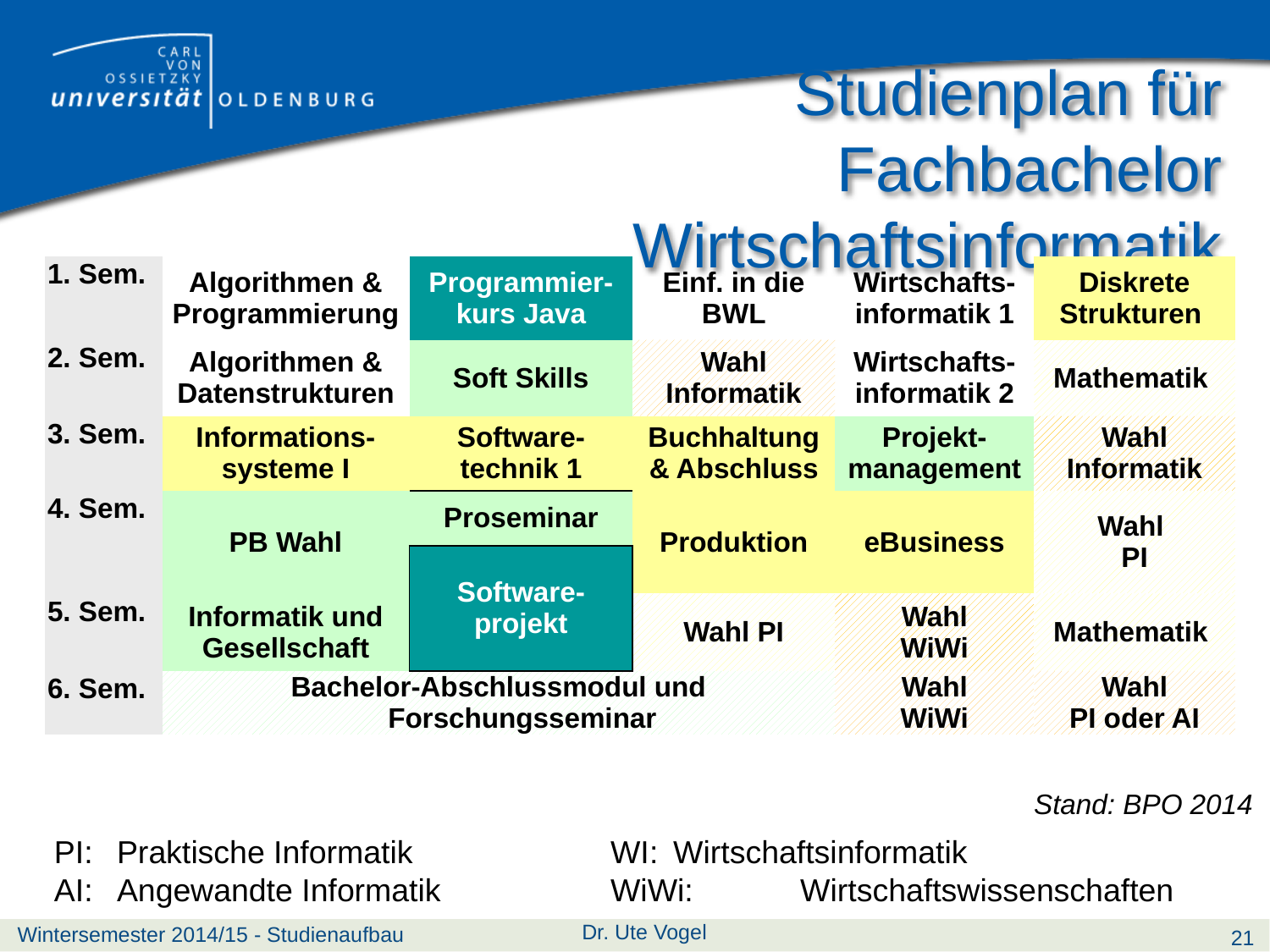

# Studienplan für Fachbachelor Wirtschaftsinformatik
| 1. Sem. | Algorithmen & Programmierung | Programmier-kurs Java | Einf. in die BWL | Wirtschafts- informatik 1 | Diskrete Strukturen |
| --- | --- | --- | --- | --- | --- |
| 2. Sem. | Algorithmen & Datenstrukturen | Soft Skills | Wahl Informatik | Wirtschafts- informatik 2 | Mathematik |
| 3. Sem. | Informations-systeme I | Software- technik 1 | Buchhaltung & Abschluss | Projekt- management | Wahl Informatik |
| 4. Sem. | PB Wahl | Proseminar | Produktion | eBusiness | Wahl PI |
|  |  | Software-projekt |  |  |  |
| 5. Sem. | Informatik und Gesellschaft |  | Wahl PI | Wahl WiWi | Mathematik |
|  |  |  |  |  |  |
| 6. Sem. | Bachelor-Abschlussmodul und Forschungsseminar |  |  | Wahl WiWi | Wahl PI oder AI |
Stand: BPO 2014
PI:	Praktische Informatik
AI:	Angewandte Informatik
WI:	Wirtschaftsinformatik
WiWi:	Wirtschaftswissenschaften
Wintersemester 2014/15 - Studienaufbau
Dr. Ute Vogel
21